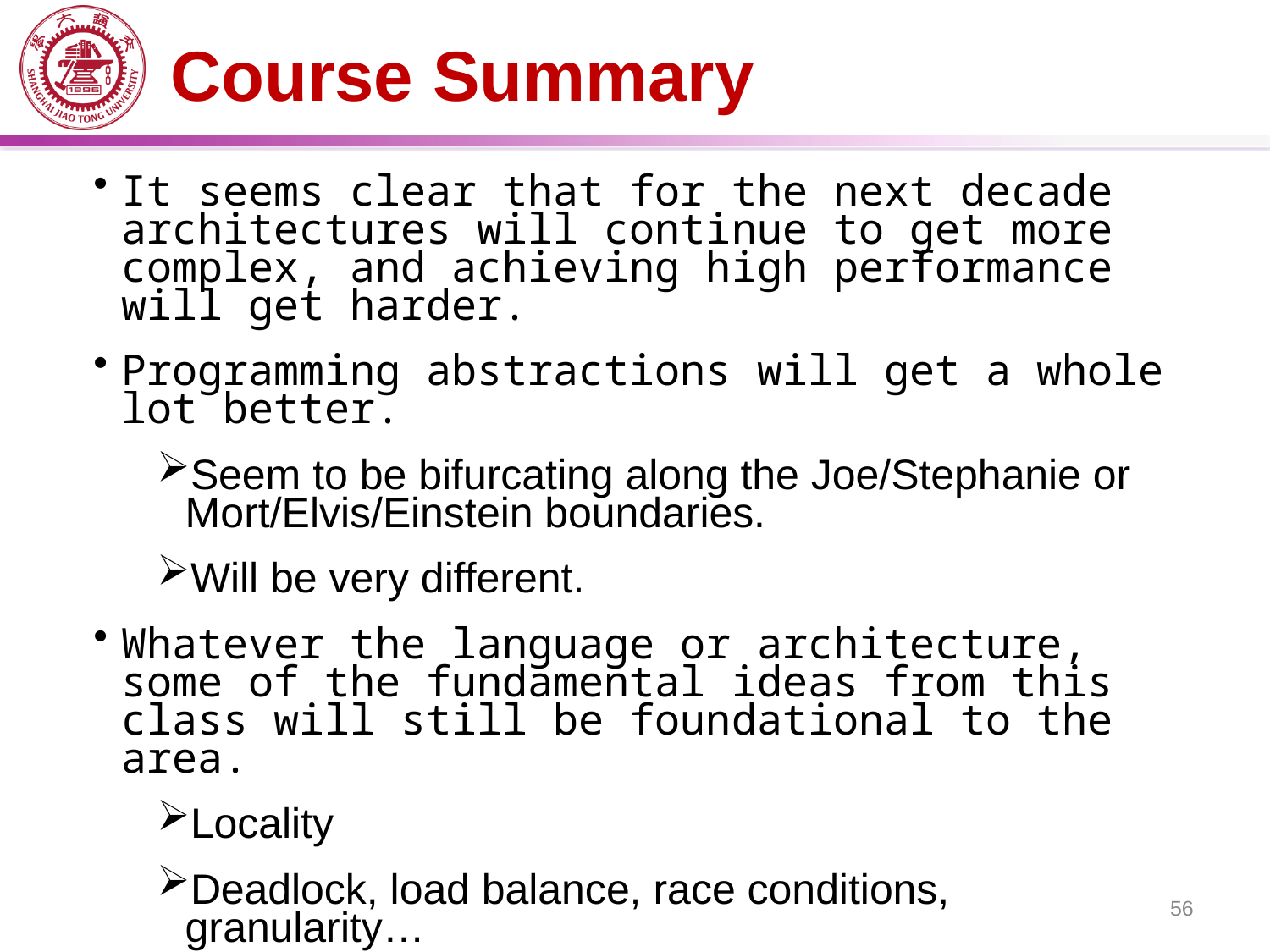

# Course Summary
It seems clear that for the next decade architectures will continue to get more complex, and achieving high performance will get harder.
Programming abstractions will get a whole lot better.
Seem to be bifurcating along the Joe/Stephanie or Mort/Elvis/Einstein boundaries.
Will be very different.
Whatever the language or architecture, some of the fundamental ideas from this class will still be foundational to the area.
Locality
Deadlock, load balance, race conditions, granularity…

56